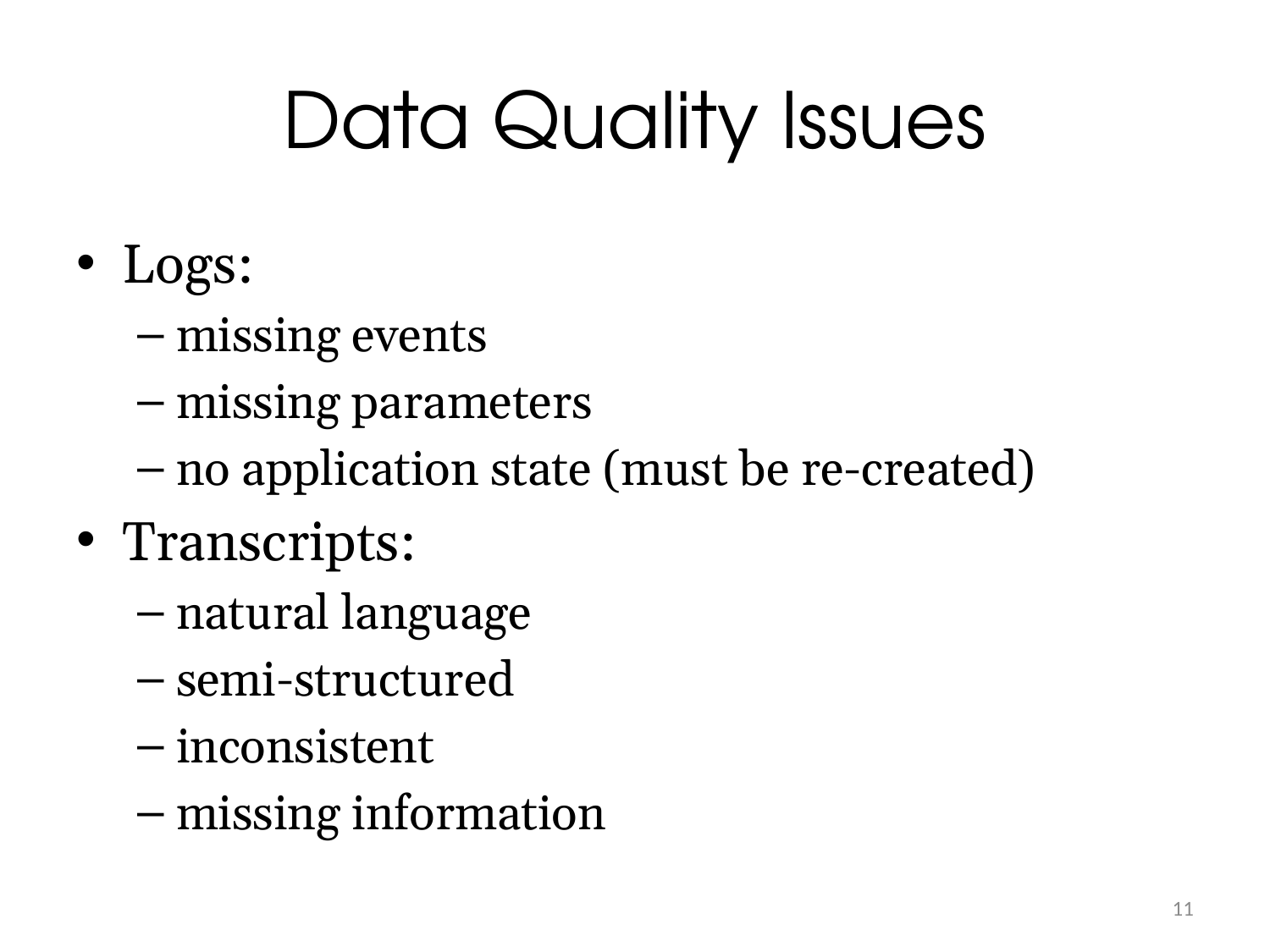

# Data Quality Issues
Logs:
missing events
missing parameters
no application state (must be re-created)
Transcripts:
natural language
semi-structured
inconsistent
missing information
11